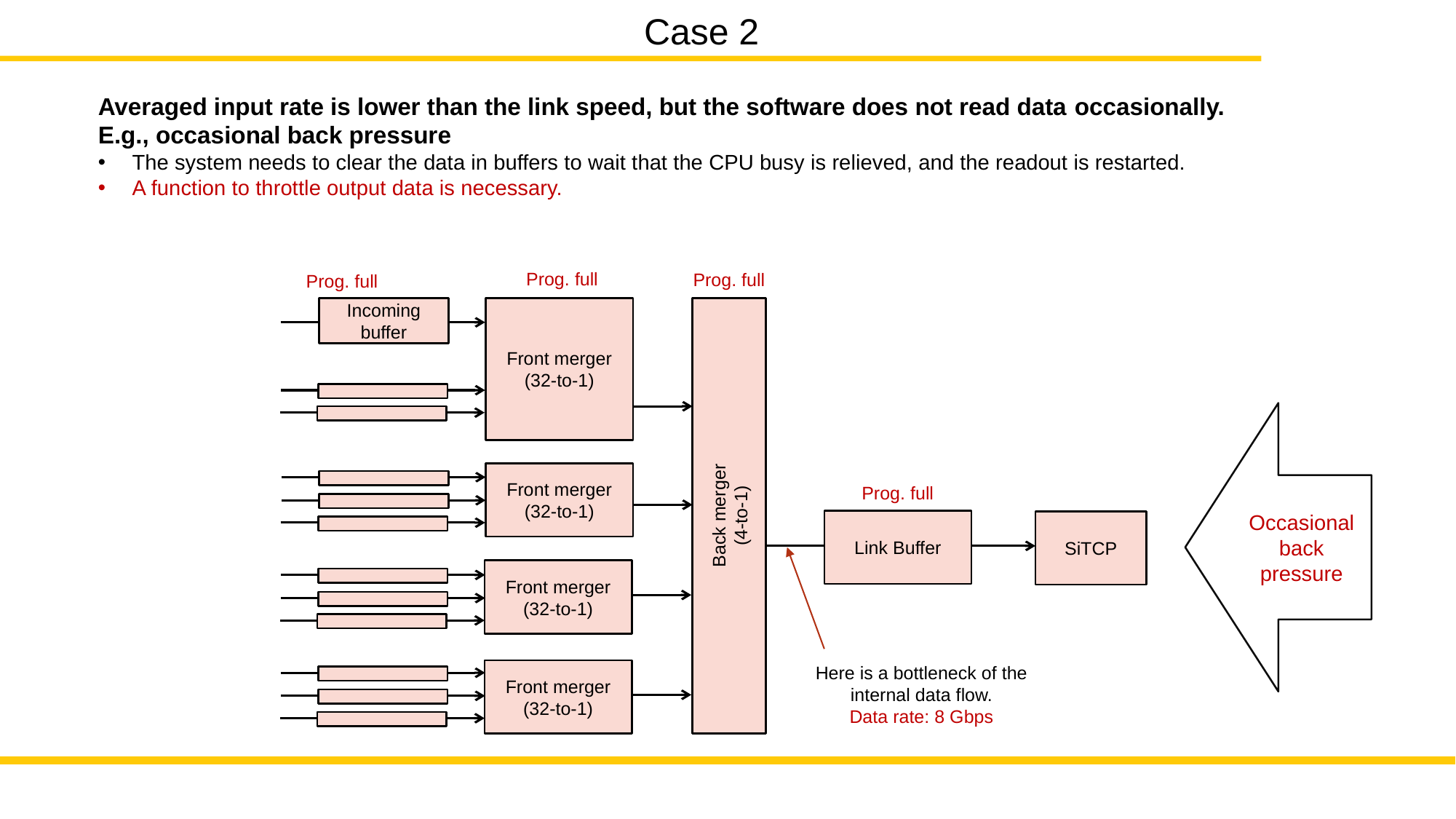

Case 2
Averaged input rate is lower than the link speed, but the software does not read data occasionally.
E.g., occasional back pressure
The system needs to clear the data in buffers to wait that the CPU busy is relieved, and the readout is restarted.
A function to throttle output data is necessary.
Prog. full
Prog. full
Prog. full
Front merger
(32-to-1)
Incoming
buffer

Occasional back pressure

Front merger
(32-to-1)

Prog. full
Back merger
(4-to-1)

Link Buffer
SiTCP

Front merger
(32-to-1)

Here is a bottleneck of the internal data flow.
Data rate: 8 Gbps
Front merger
(32-to-1)